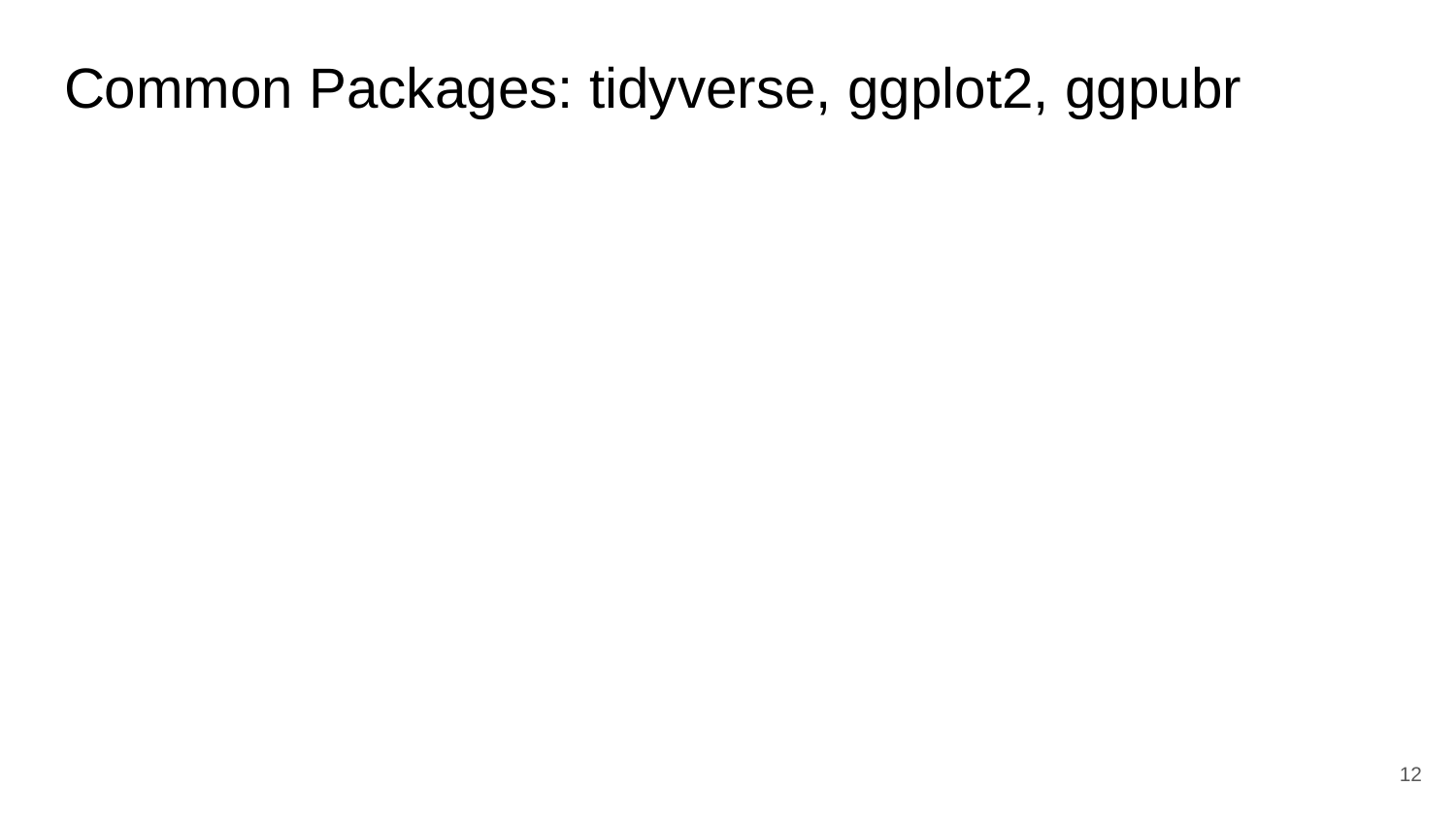

# Common Packages: tidyverse, ggplot2, ggpubr
12